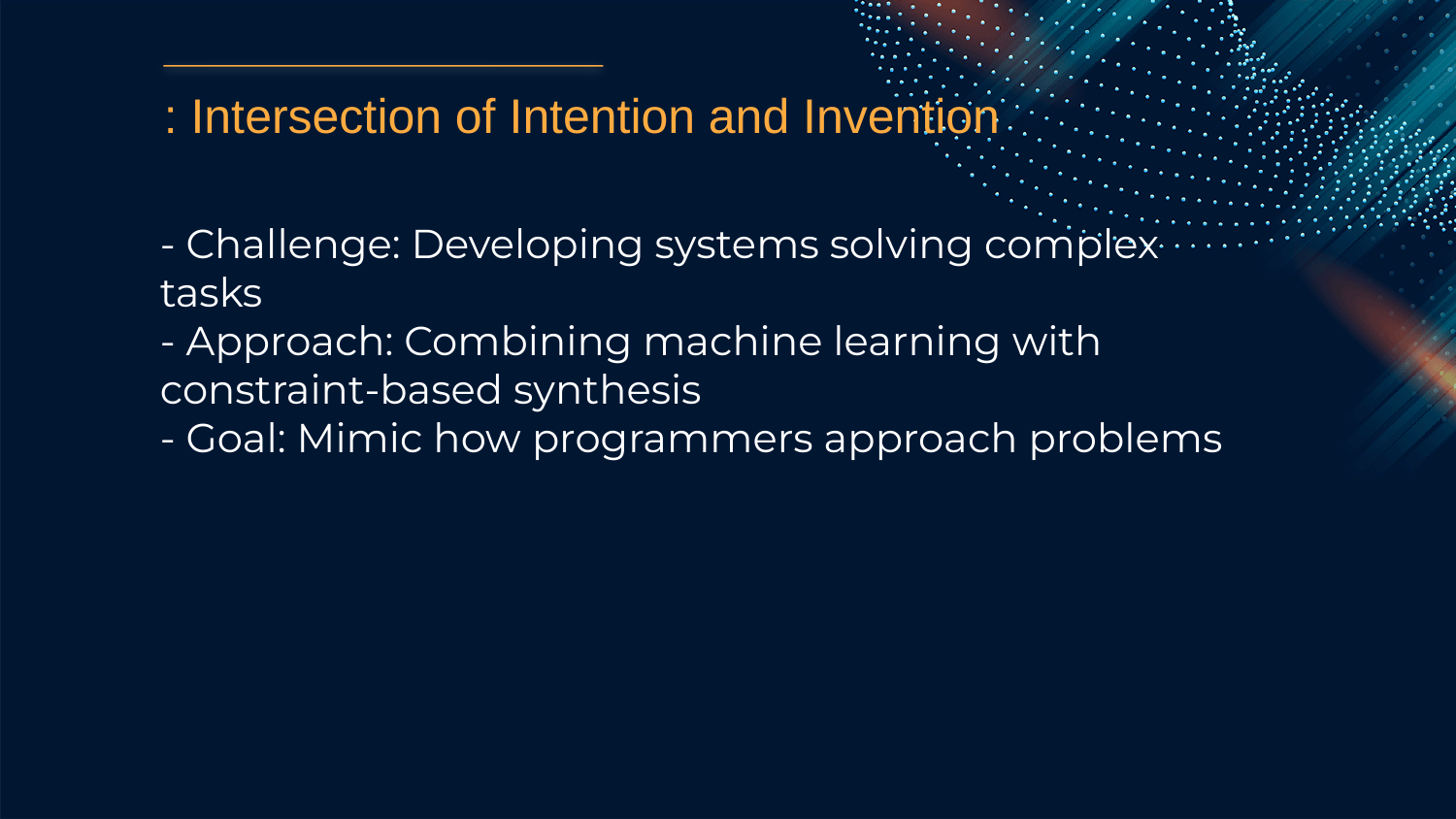

: Intersection of Intention and Invention
- Challenge: Developing systems solving complex tasks
- Approach: Combining machine learning with constraint-based synthesis
- Goal: Mimic how programmers approach problems